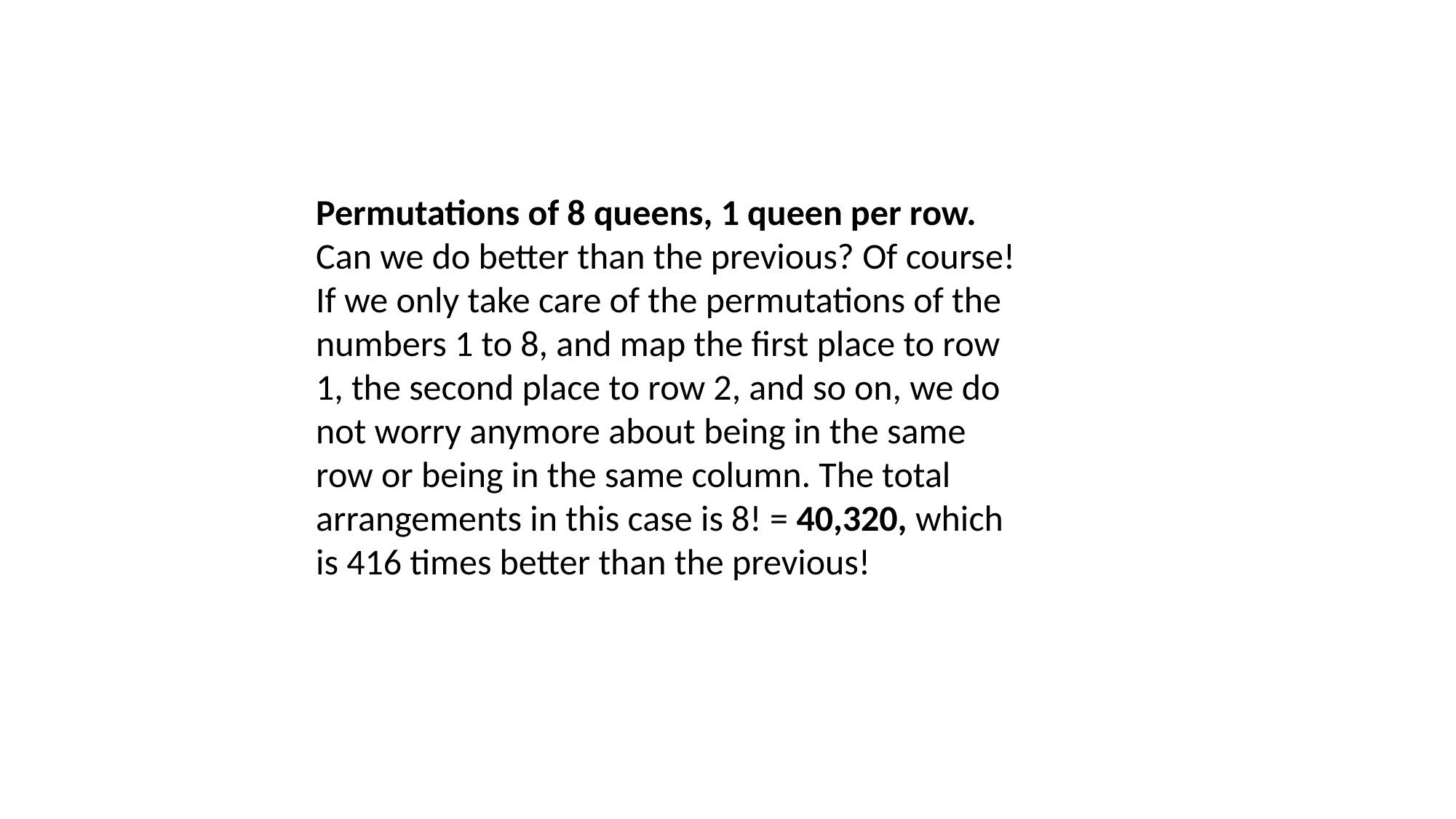

Permutations of 8 queens, 1 queen per row. Can we do better than the previous? Of course! If we only take care of the permutations of the numbers 1 to 8, and map the first place to row 1, the second place to row 2, and so on, we do not worry anymore about being in the same row or being in the same column. The total arrangements in this case is 8! = 40,320, which is 416 times better than the previous!